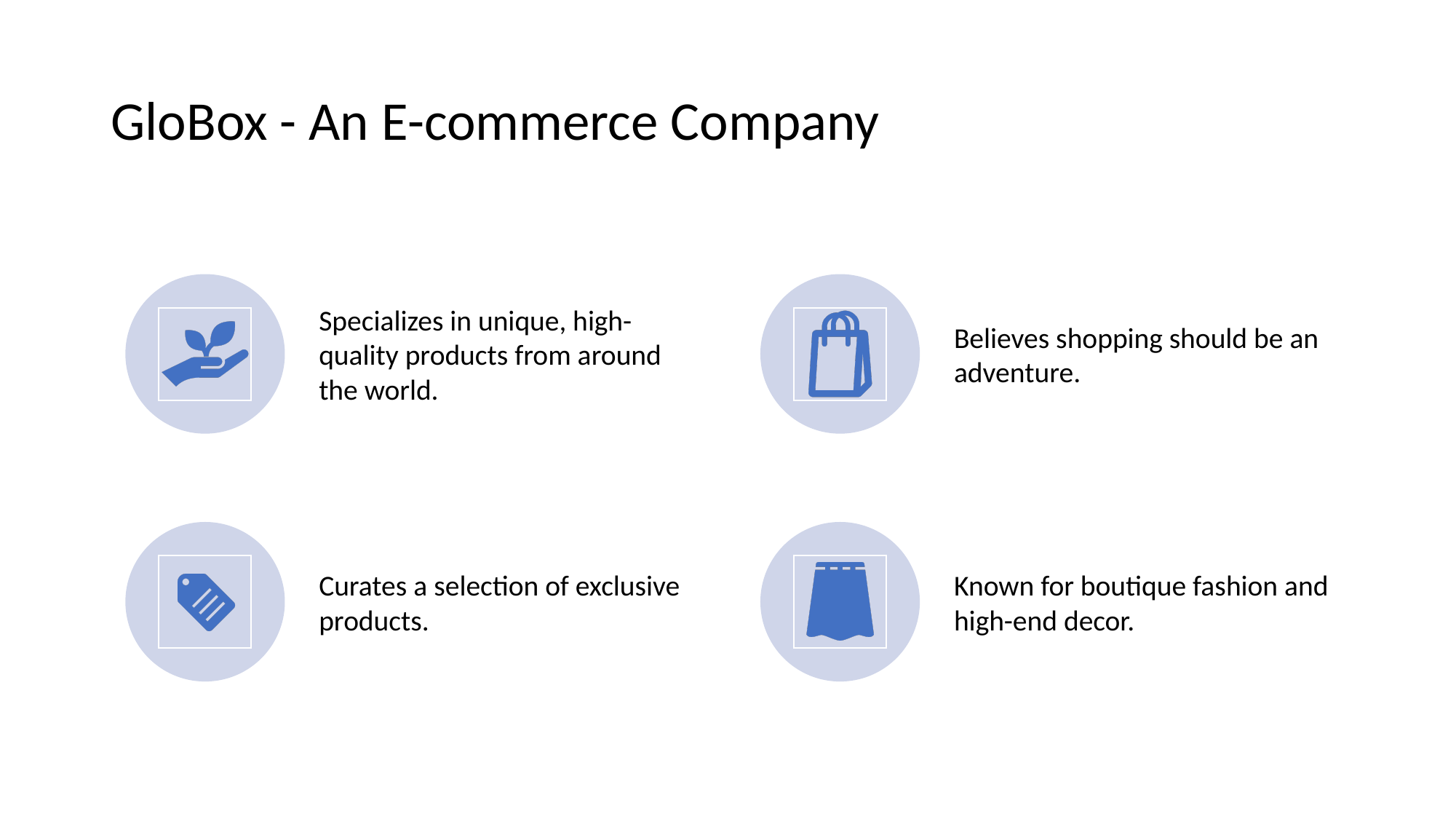

# GloBox - An E-commerce Company
Specializes in unique, high-quality products from around the world.
Believes shopping should be an adventure.
Curates a selection of exclusive products.
Known for boutique fashion and high-end decor.